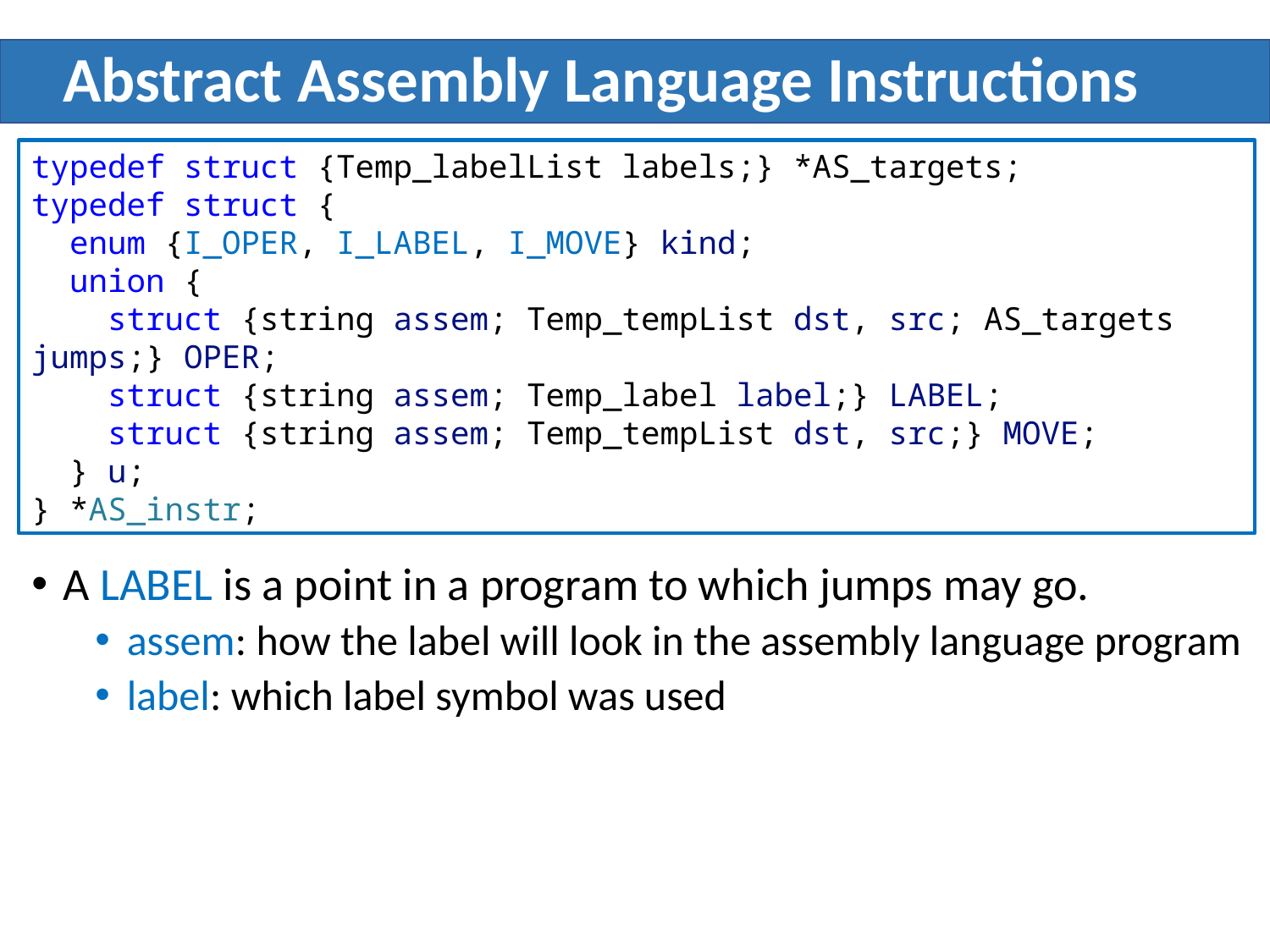

# Abstract Assembly Language Instructions
typedef struct {Temp_labelList labels;} *AS_targets;
typedef struct {
  enum {I_OPER, I_LABEL, I_MOVE} kind;
  union {
    struct {string assem; Temp_tempList dst, src; AS_targets jumps;} OPER;
    struct {string assem; Temp_label label;} LABEL;
    struct {string assem; Temp_tempList dst, src;} MOVE;
  } u;
} *AS_instr;
A LABEL is a point in a program to which jumps may go.
assem: how the label will look in the assembly language program
label: which label symbol was used